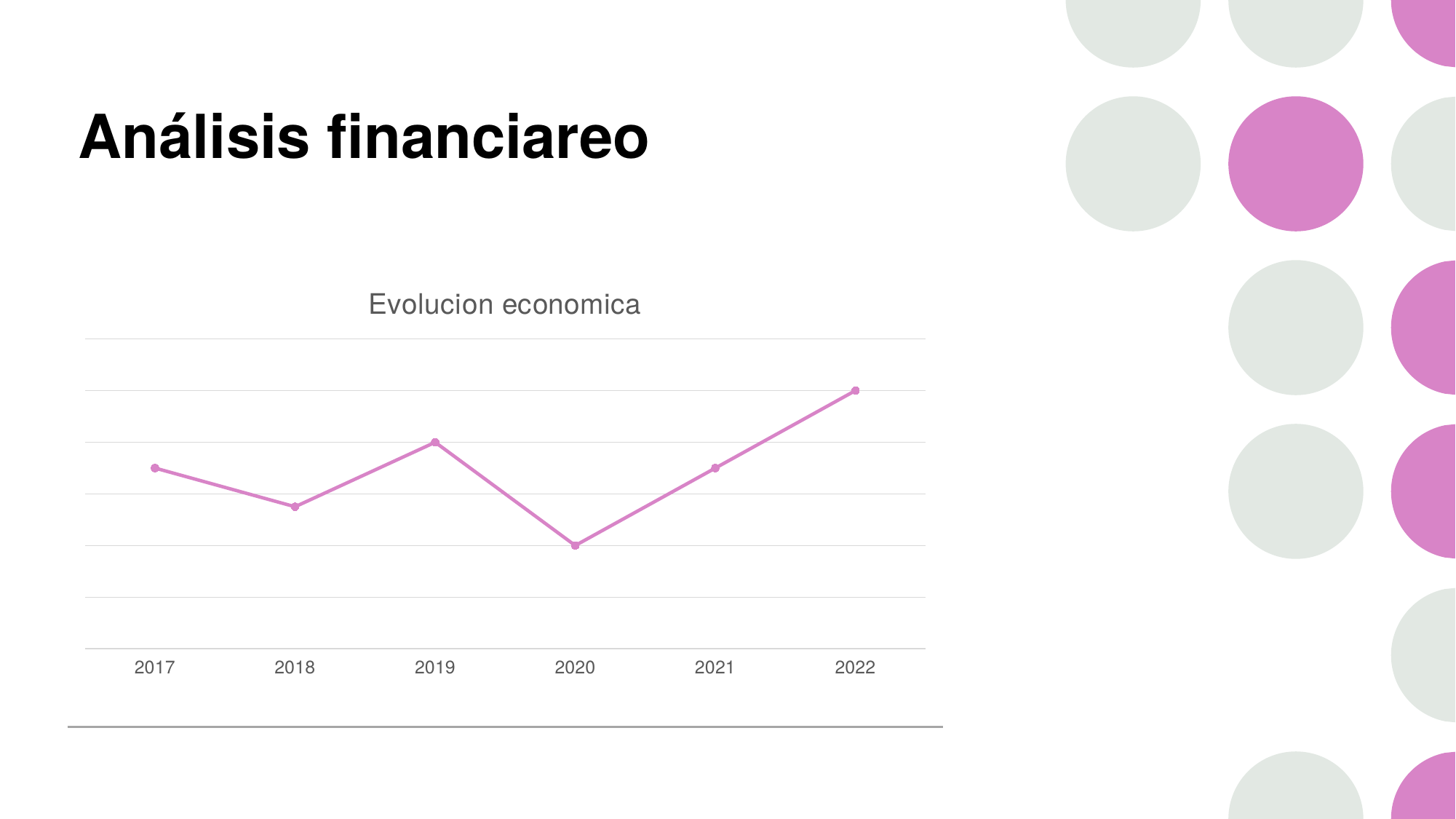

# Análisis financiareo

### Chart:

| Category | Evolucion economica |
|---|---|
| 2017 | 7.0 |
| 2018 | 5.5 |
| 2019 | 8.0 |
| 2020 | 4.0 |
| 2021 | 7.0 |
| 2022 | 10.0 |